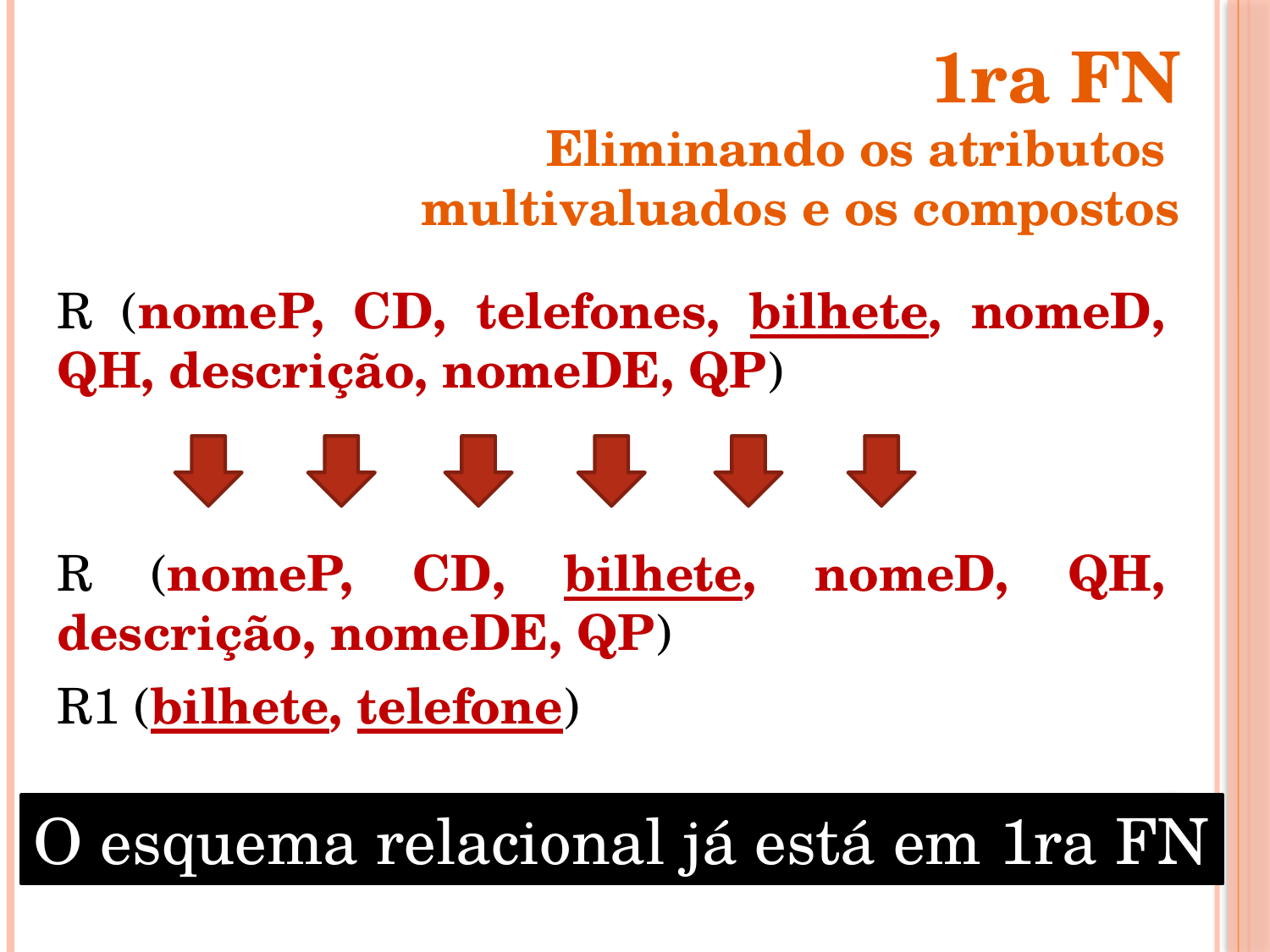

1ra FN
Eliminando os atributos
multivaluados e os compostos
R (nomeP, CD, telefones, bilhete, nomeD, QH, descrição, nomeDE, QP)

R (nomeP, CD, bilhete, nomeD, QH, descrição, nomeDE, QP)
R1 (bilhete, telefone)
O esquema relacional já está em 1ra FN